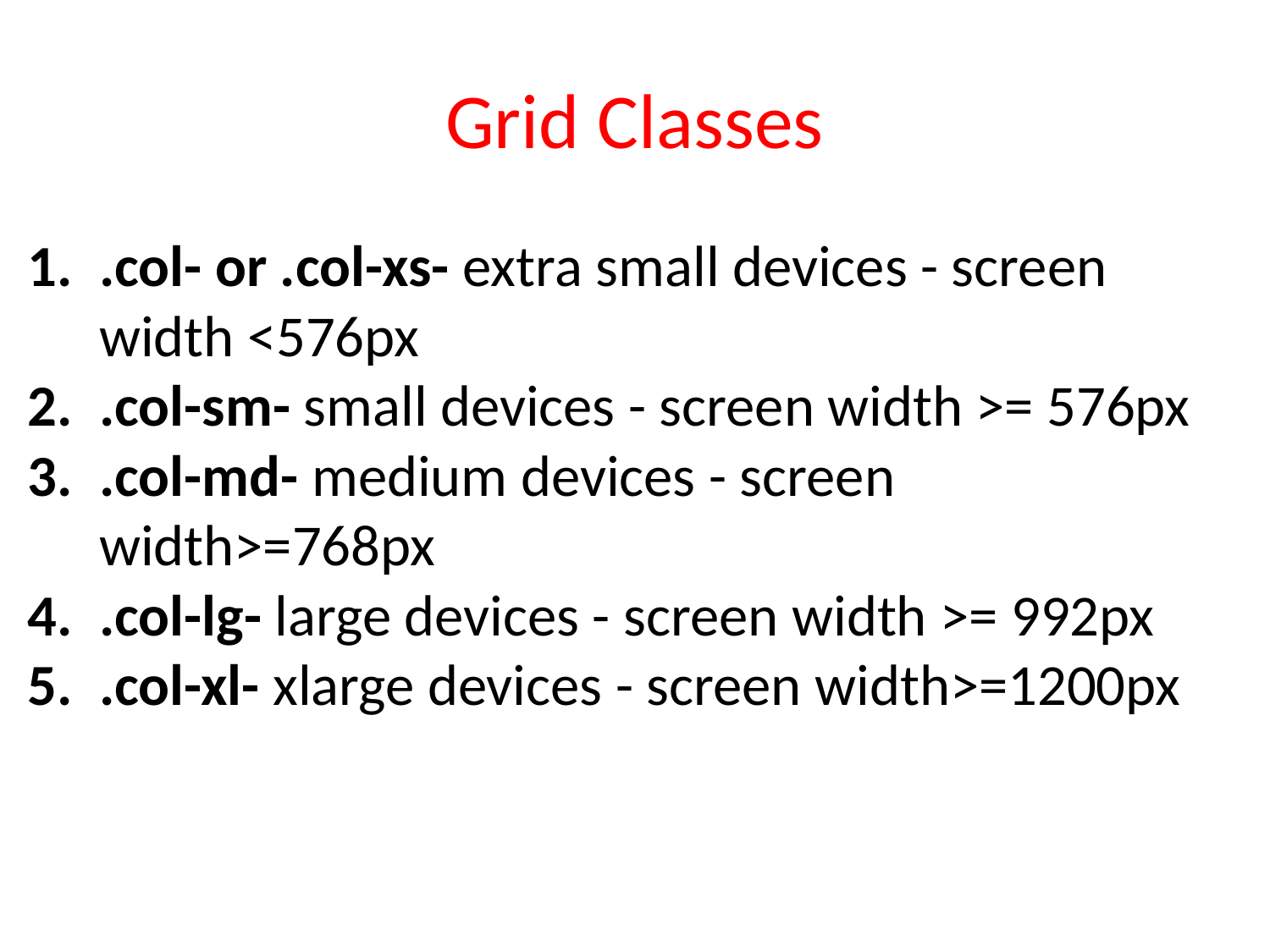

# Grid Classes
.col- or .col-xs- extra small devices - screen width <576px
.col-sm- small devices - screen width >= 576px
.col-md- medium devices - screen width>=768px
.col-lg- large devices - screen width >= 992px
.col-xl- xlarge devices - screen width>=1200px